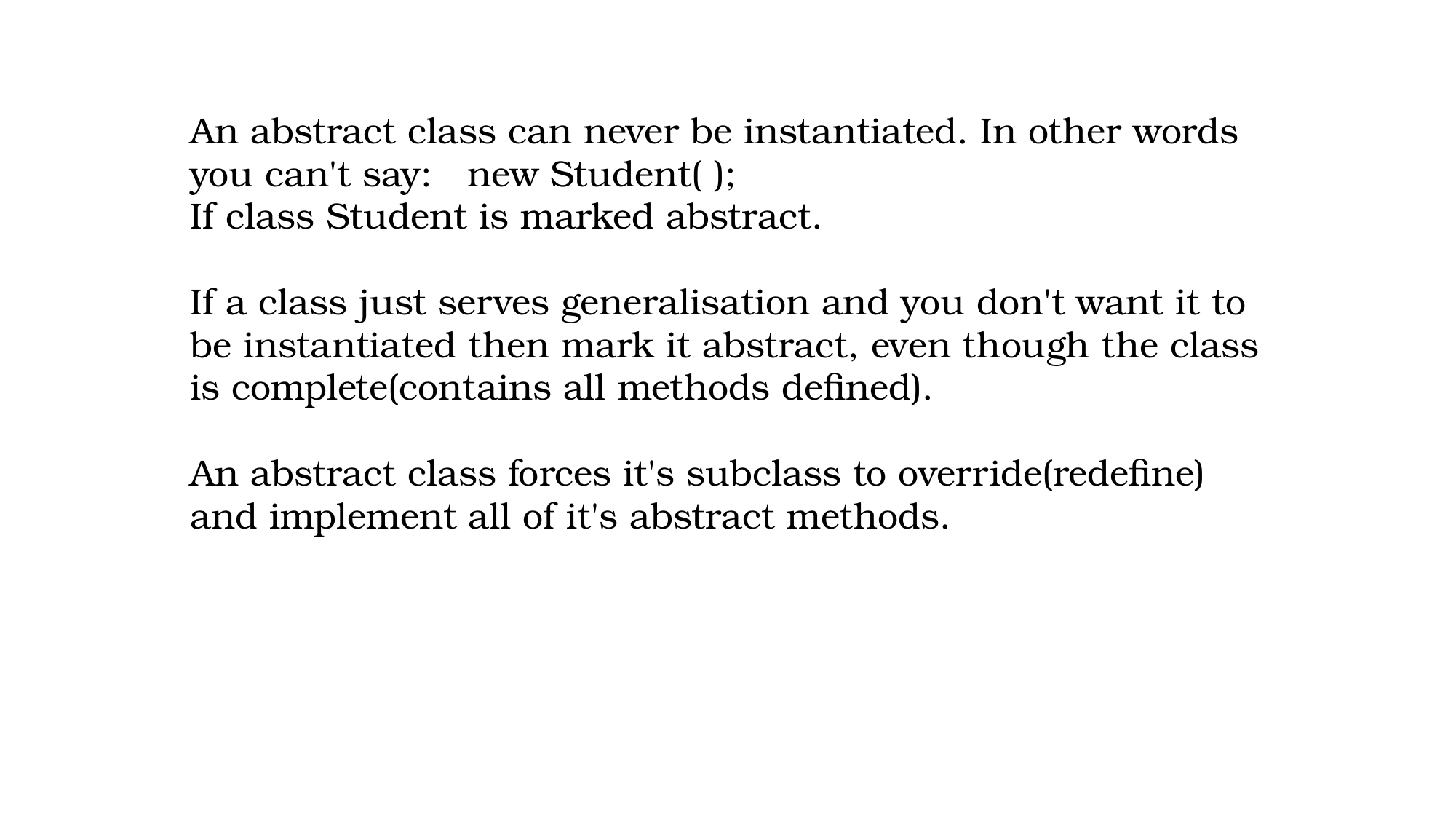

An abstract class can never be instantiated. In other words you can't say:   new Student( );
If class Student is marked abstract.

If a class just serves generalisation and you don't want it to be instantiated then mark it abstract, even though the class is complete(contains all methods defined).

An abstract class forces it's subclass to override(redefine) and implement all of it's abstract methods.